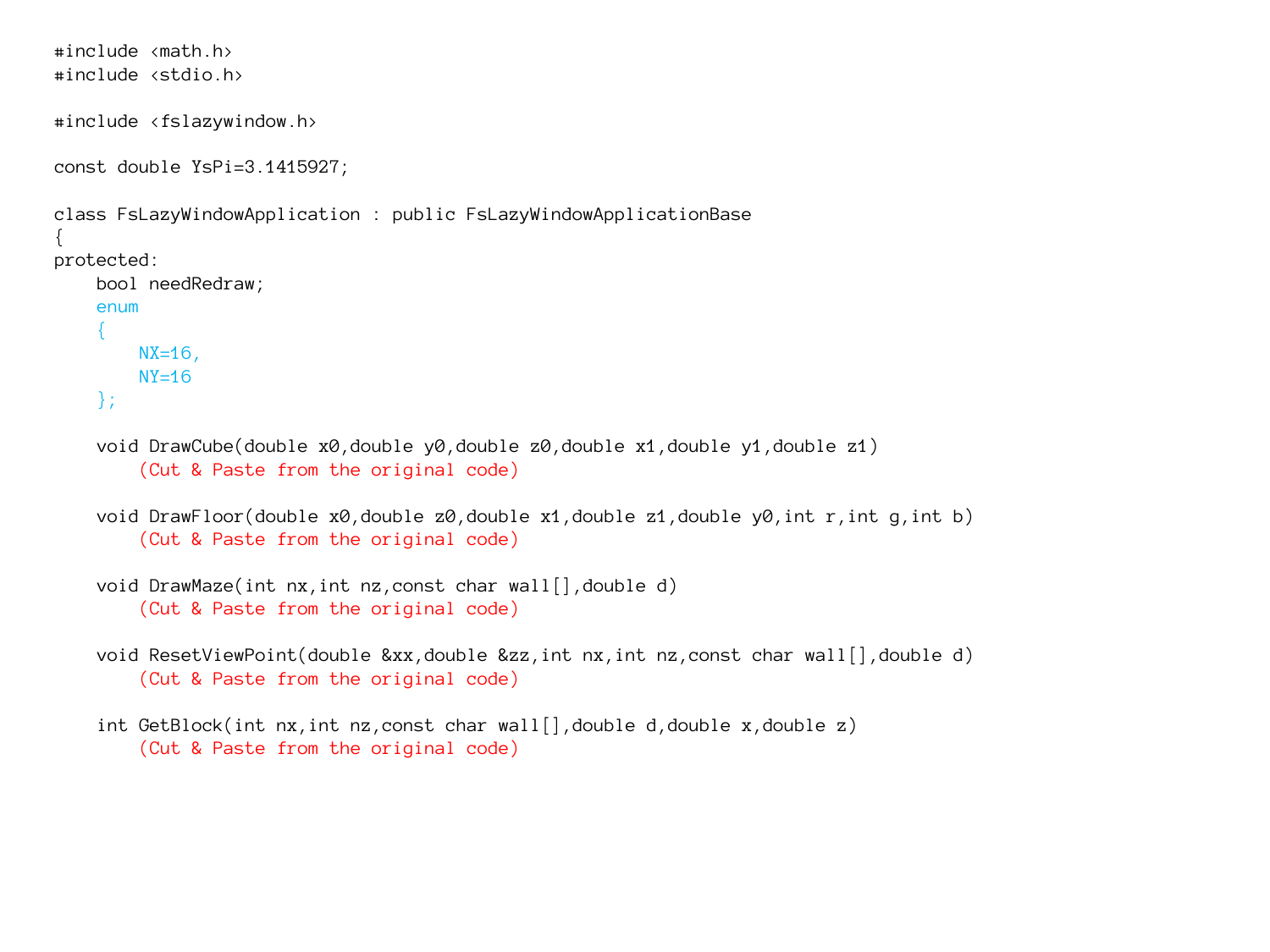

#include <math.h>
#include <stdio.h>

#include <fslazywindow.h>

const double YsPi=3.1415927;

class FsLazyWindowApplication : public FsLazyWindowApplicationBase
{
protected:
    bool needRedraw;
    enum
    {
        NX=16,
        NY=16
    };

    void DrawCube(double x0,double y0,double z0,double x1,double y1,double z1)
        (Cut & Paste from the original code)

    void DrawFloor(double x0,double z0,double x1,double z1,double y0,int r,int g,int b)
        (Cut & Paste from the original code)

    void DrawMaze(int nx,int nz,const char wall[],double d)
        (Cut & Paste from the original code)

    void ResetViewPoint(double &xx,double &zz,int nx,int nz,const char wall[],double d)
        (Cut & Paste from the original code)

    int GetBlock(int nx,int nz,const char wall[],double d,double x,double z)
        (Cut & Paste from the original code)